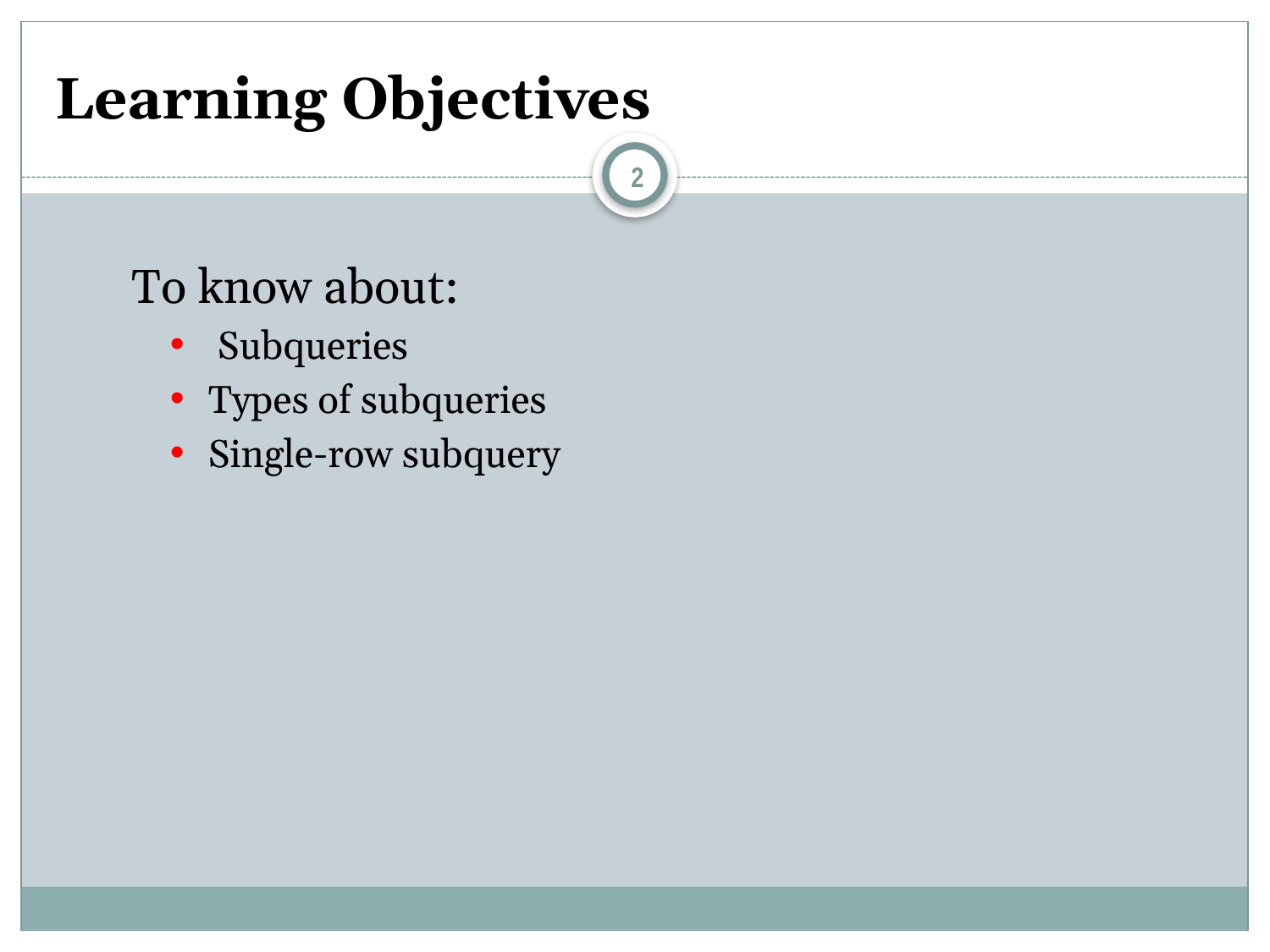

# Learning Objectives
2
To know about:
 Subqueries
Types of subqueries
Single-row subquery